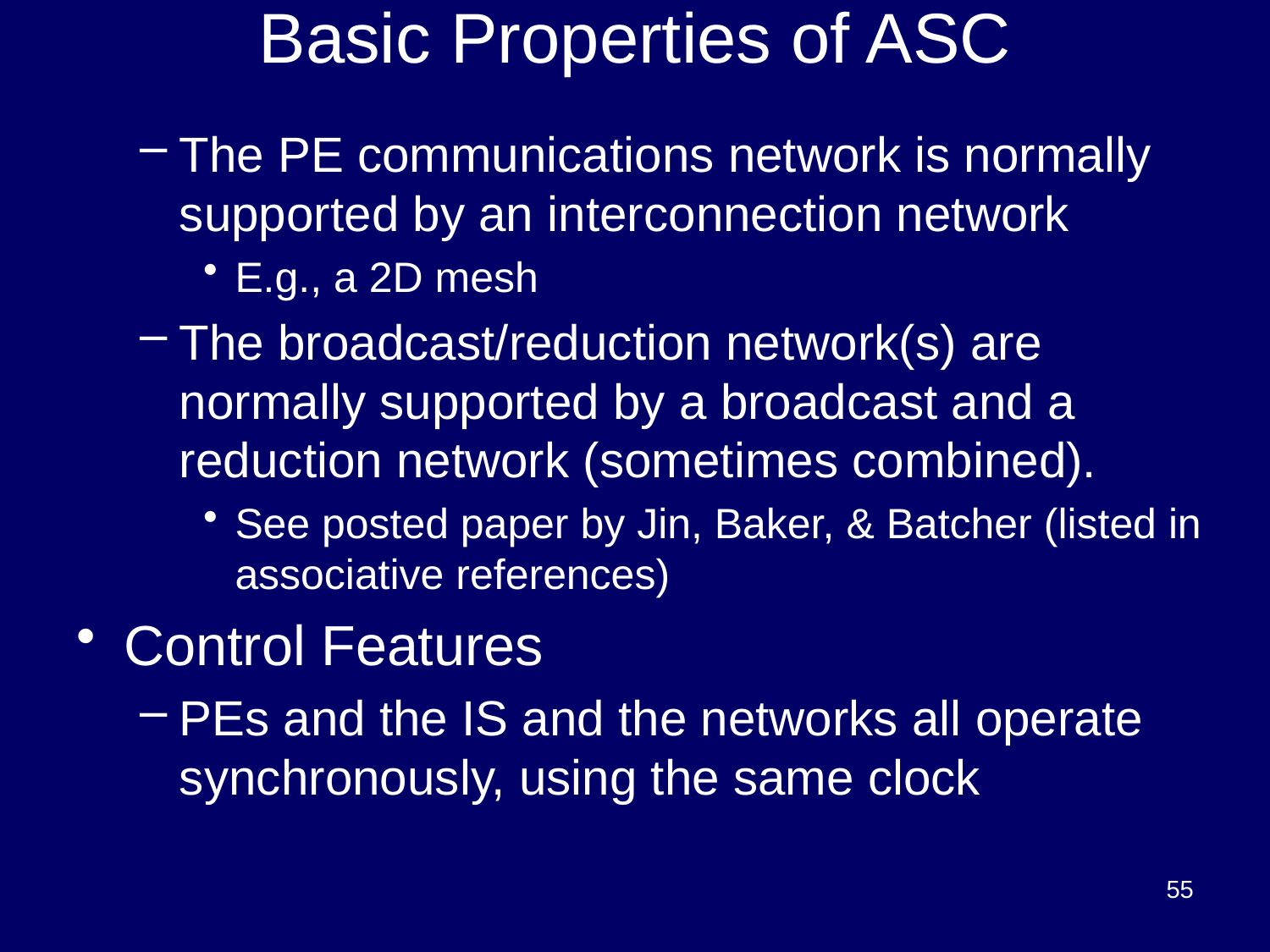

# Basic Properties of ASC
The PE communications network is normally supported by an interconnection network
E.g., a 2D mesh
The broadcast/reduction network(s) are normally supported by a broadcast and a reduction network (sometimes combined).
See posted paper by Jin, Baker, & Batcher (listed in associative references)
Control Features
PEs and the IS and the networks all operate synchronously, using the same clock

55